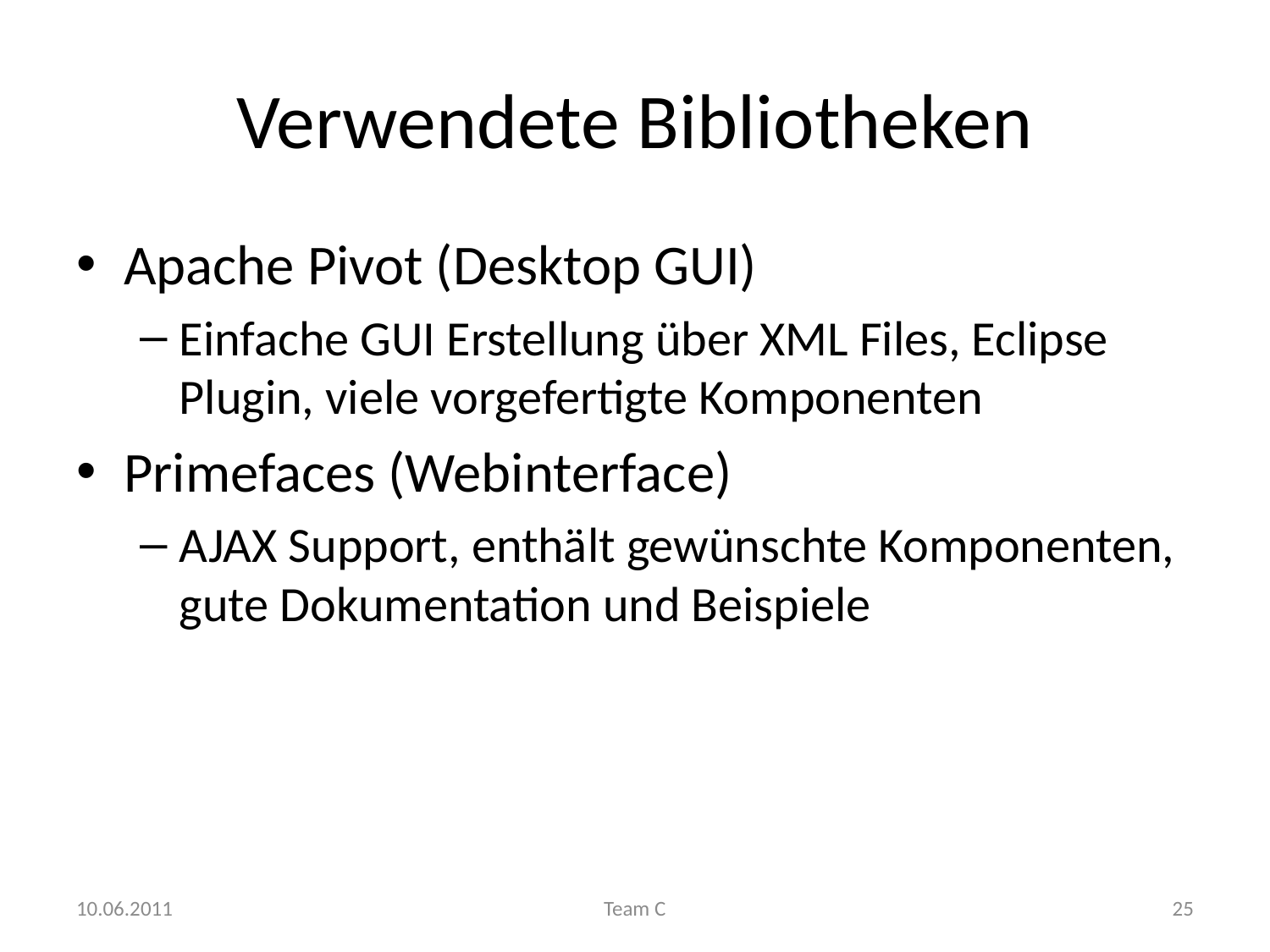

# Verwendete Bibliotheken
Apache Pivot (Desktop GUI)
Einfache GUI Erstellung über XML Files, Eclipse Plugin, viele vorgefertigte Komponenten
Primefaces (Webinterface)
AJAX Support, enthält gewünschte Komponenten, gute Dokumentation und Beispiele
10.06.2011
Team C
25